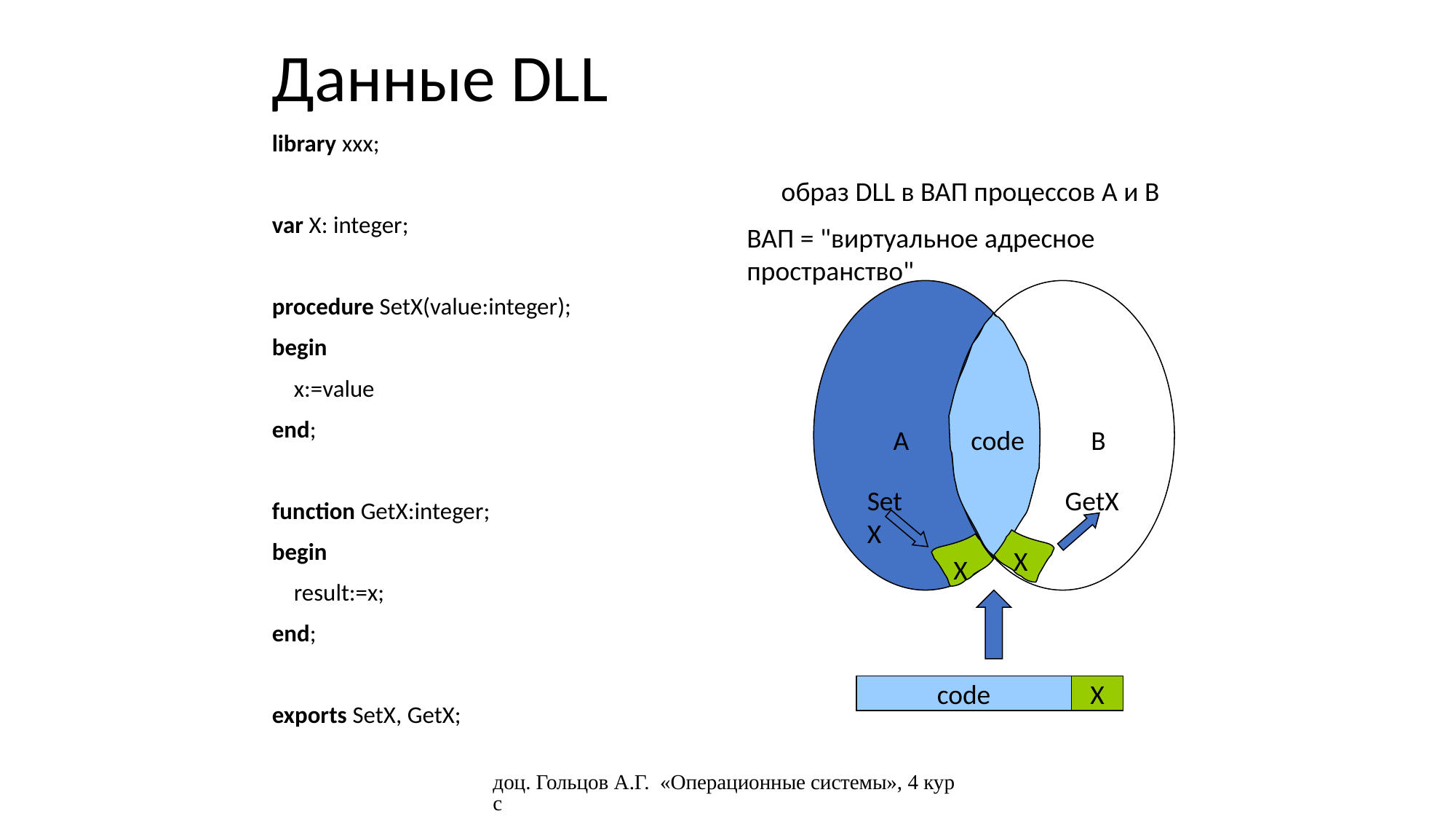

# Данные DLL
library xxx;

var X: integer;

procedure SetX(value:integer);
begin
    x:=value
end;

function GetX:integer;
begin
    result:=x;
end;

exports SetX, GetX;
образ DLL в ВАП процессов A и B
ВАП = "виртуальное адресное пространство"

A
code
B
GetX
SetX

X
X

code
X
доц. Гольцов А.Г.  «Операционные системы», 4 курс